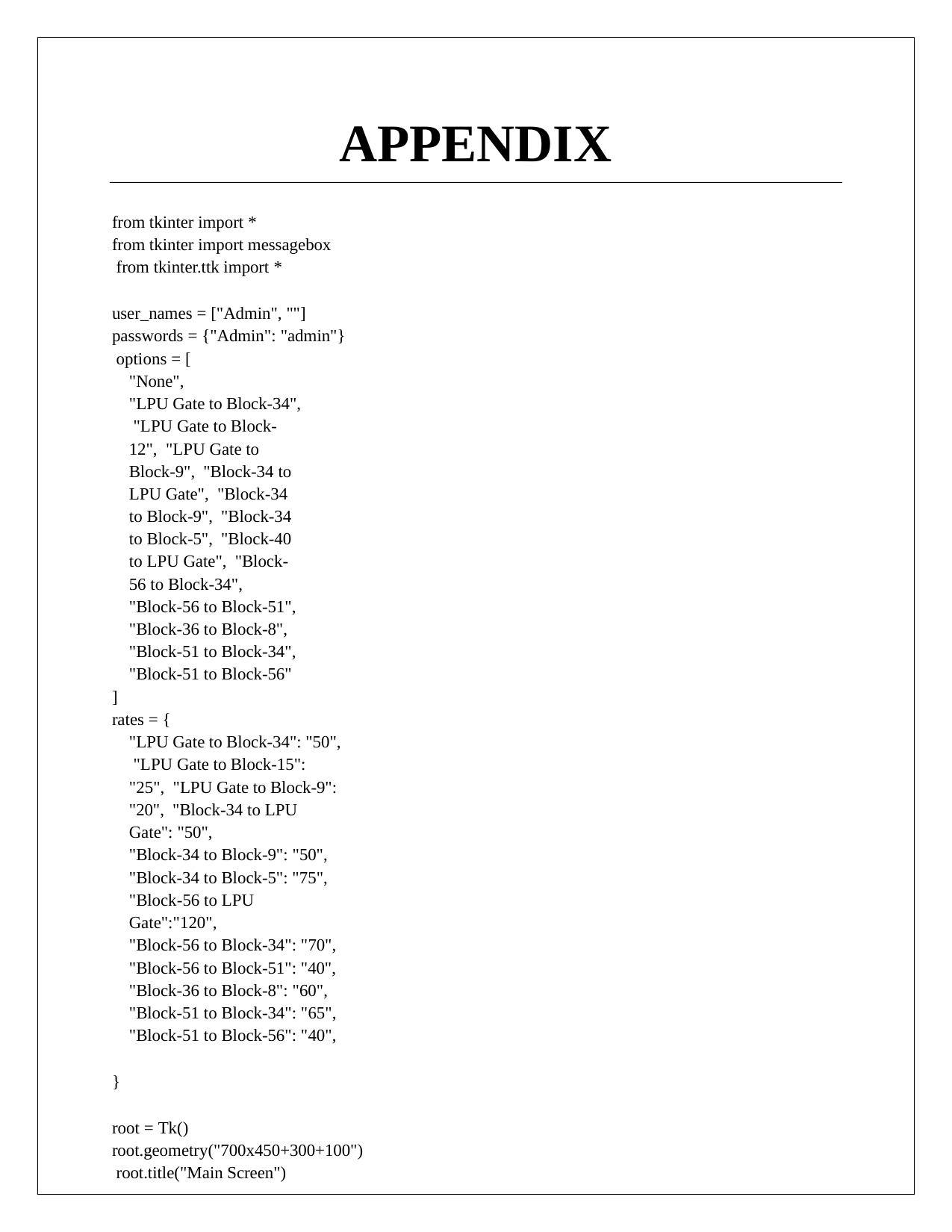

# APPENDIX

from tkinter import *
from tkinter import messagebox  from tkinter.ttk import *

user_names = ["Admin", ""]  passwords = {"Admin": "admin"}  options = [
"None",
"LPU Gate to Block-34",  "LPU Gate to Block-12",  "LPU Gate to Block-9",  "Block-34 to LPU Gate",  "Block-34 to Block-9",  "Block-34 to Block-5",  "Block-40 to LPU Gate",  "Block-56 to Block-34",  "Block-56 to Block-51",  "Block-36 to Block-8",  "Block-51 to Block-34",  "Block-51 to Block-56"
]
rates = {
"LPU Gate to Block-34": "50",  "LPU Gate to Block-15": "25",  "LPU Gate to Block-9": "20",  "Block-34 to LPU Gate": "50",
"Block-34 to Block-9": "50",
"Block-34 to Block-5": "75",  "Block-56 to LPU Gate":"120",
"Block-56 to Block-34": "70",
"Block-56 to Block-51": "40",
"Block-36 to Block-8": "60",
"Block-51 to Block-34": "65",
"Block-51 to Block-56": "40",

}

root = Tk()  root.geometry("700x450+300+100")  root.title("Main Screen")